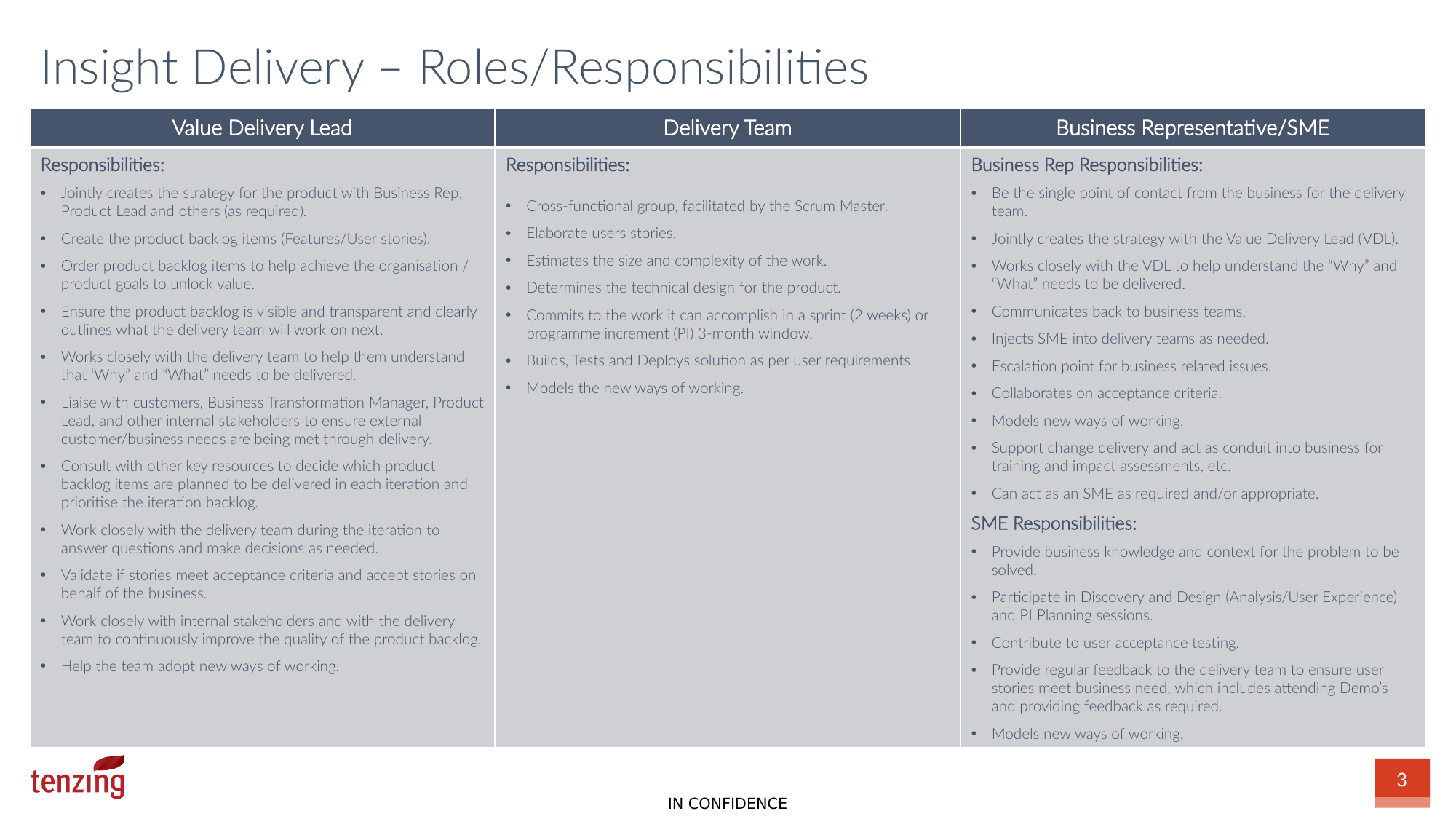

Insight Delivery – Roles/Responsibilities
| Value Delivery Lead | Delivery Team | Business Representative/SME |
| --- | --- | --- |
| Responsibilities: Jointly creates the strategy for the product with Business Rep, Product Lead and others (as required).​ Create the product backlog items (Features/User stories).​ Order product backlog items to help achieve the organisation / product goals to unlock value.​ Ensure the product backlog is visible and transparent and clearly outlines what the delivery team will work on next.​ Works closely with the delivery team to help them understand that ‘Why” and “What” needs to be delivered.​ Liaise with customers, Business Transformation Manager, Product Lead, and other internal stakeholders to ensure external customer/business needs are being met through delivery.​ Consult with other key resources to decide which product backlog items are planned to be delivered in each iteration and prioritise the iteration backlog.​ Work closely with the delivery team during the iteration to answer questions and make decisions as needed.​ Validate if stories meet acceptance criteria and accept stories on behalf of the business.​ Work closely with internal stakeholders and with the delivery team to continuously improve the quality of the product backlog.​ Help the team adopt new ways of working. | Responsibilities: Cross-functional group, facilitated by the Scrum Master.​ Elaborate users stories.​ Estimates the size and complexity of the work.​ Determines the technical design for the product.​ Commits to the work it can accomplish in a sprint (2 weeks) or programme increment (PI) 3-month window.​ Builds, Tests and Deploys solution as per user requirements.​ Models the new ways of working. | Business Rep Responsibilities: Be the single point of contact from the business for the delivery team.​ Jointly creates the strategy with the Value Delivery Lead (VDL).​ Works closely with the VDL to help understand the “Why” and “What” needs to be delivered.​ Communicates back to business teams.​ Injects SME into delivery teams as needed.​ Escalation point for business related issues.​ Collaborates on acceptance criteria.​ Models new ways of working.​ Support change delivery and act as conduit into business for training and impact assessments, etc.​ Can act as an SME as required and/or appropriate. SME Responsibilities: Provide business knowledge and context for the problem to be solved.​ Participate in Discovery and Design (Analysis/User Experience) and PI Planning sessions.​ Contribute to user acceptance testing.​ Provide regular feedback to the delivery team to ensure user stories meet business need, which includes attending Demo’s and providing feedback as required.​ Models new ways of working. |